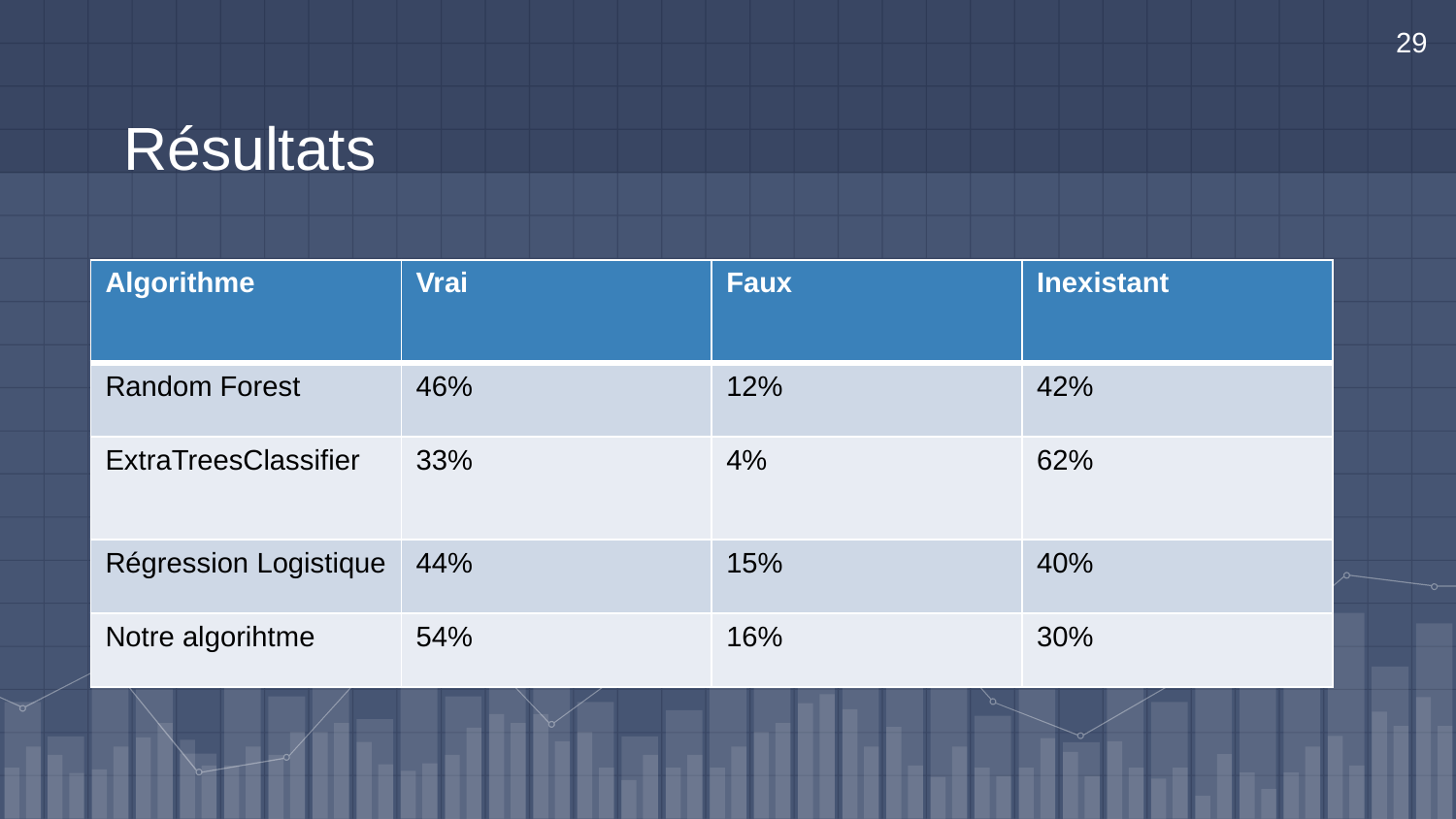

29
# Résultats
| Algorithme | Vrai | Faux | Inexistant |
| --- | --- | --- | --- |
| Random Forest | 46% | 12% | 42% |
| ExtraTreesClassifier | 33% | 4% | 62% |
| Régression Logistique | 44% | 15% | 40% |
| Notre algorihtme | 54% | 16% | 30% |